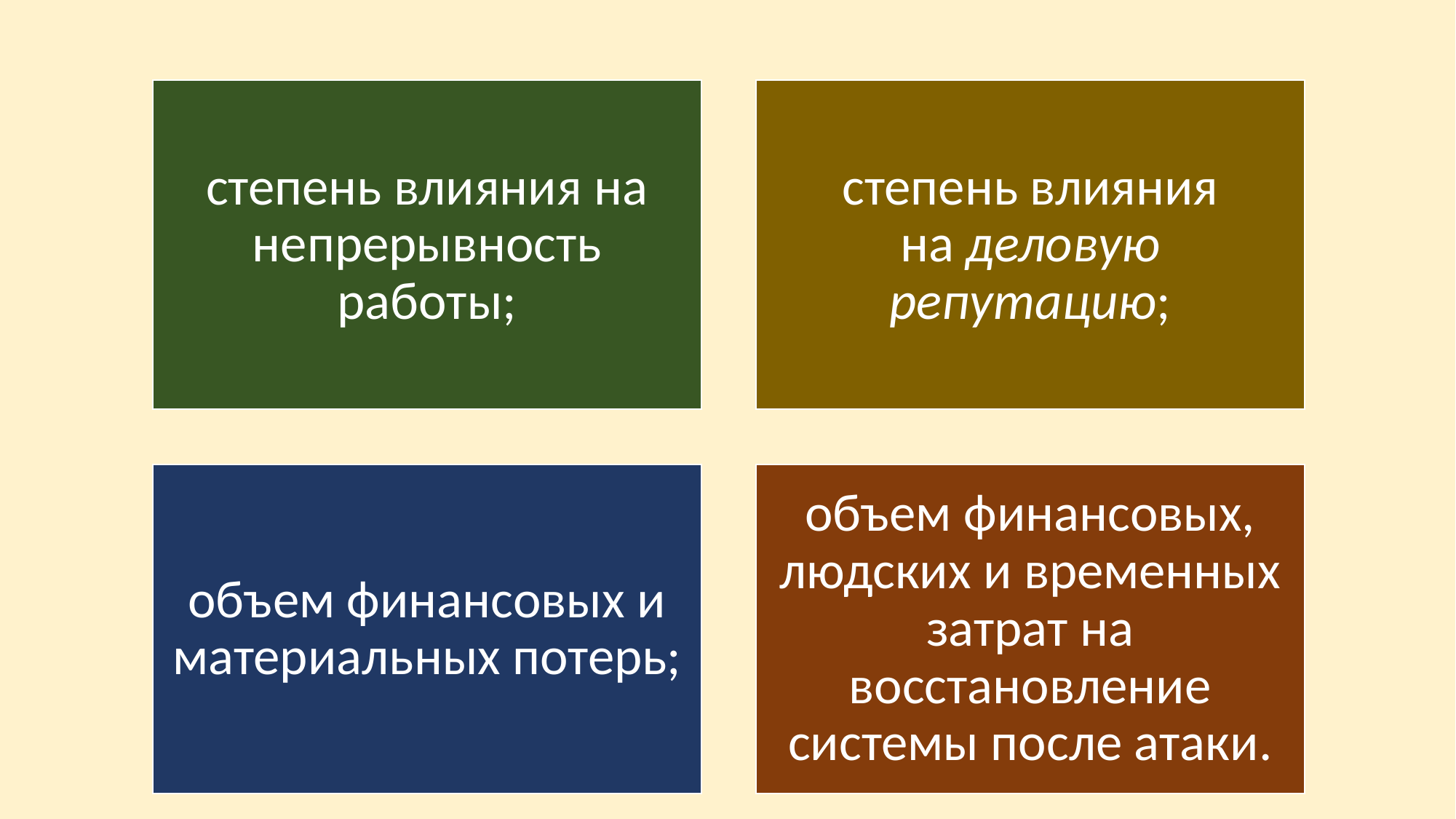

степень влияния на непрерывность работы;
степень влияния на деловую репутацию;
объем финансовых и материальных потерь;
объем финансовых, людских и временных затрат на восстановление системы после атаки.